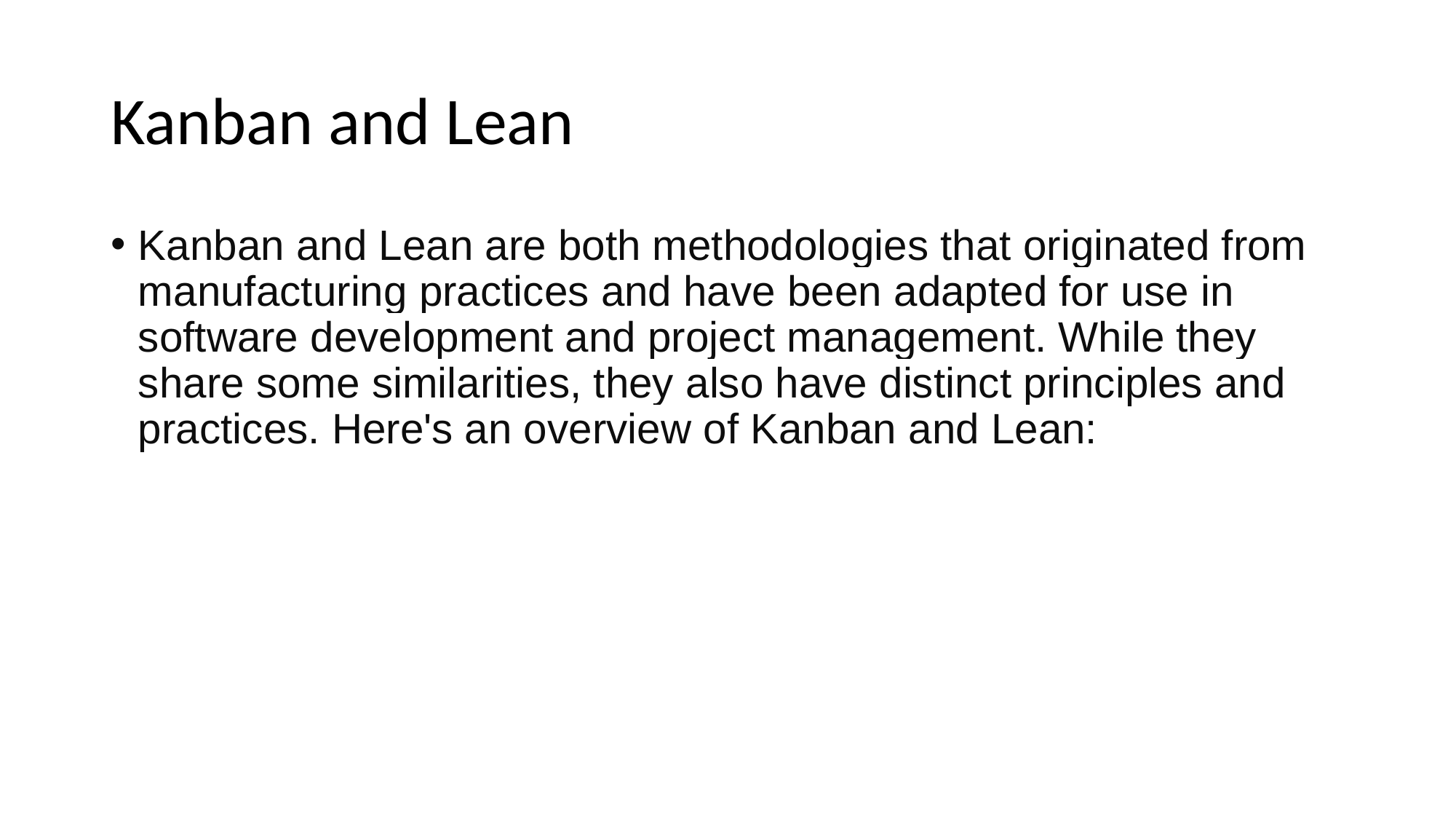

# Kanban and Lean
Kanban and Lean are both methodologies that originated from manufacturing practices and have been adapted for use in software development and project management. While they share some similarities, they also have distinct principles and practices. Here's an overview of Kanban and Lean: